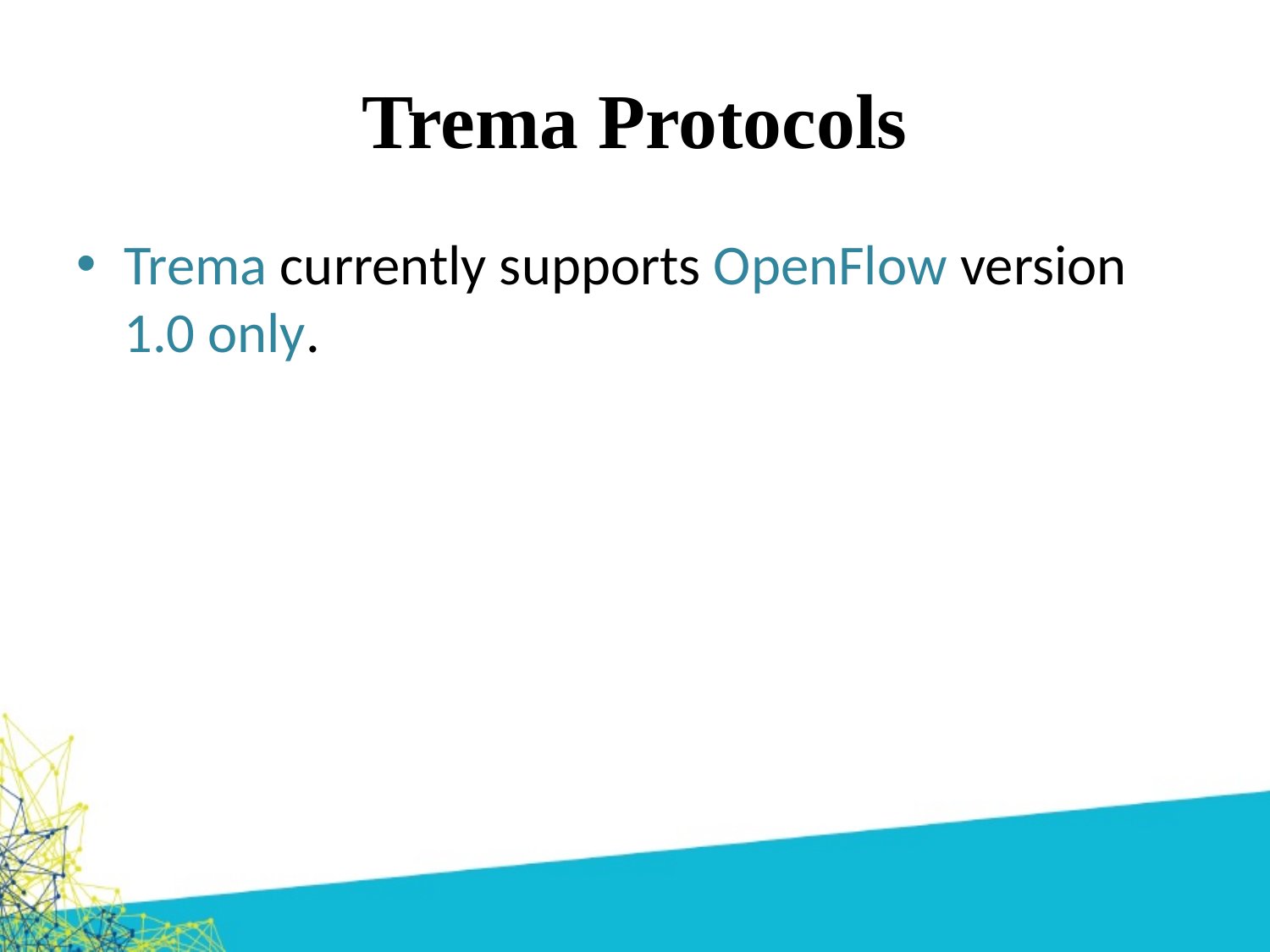

# Trema Protocols
Trema currently supports OpenFlow version 1.0 only.